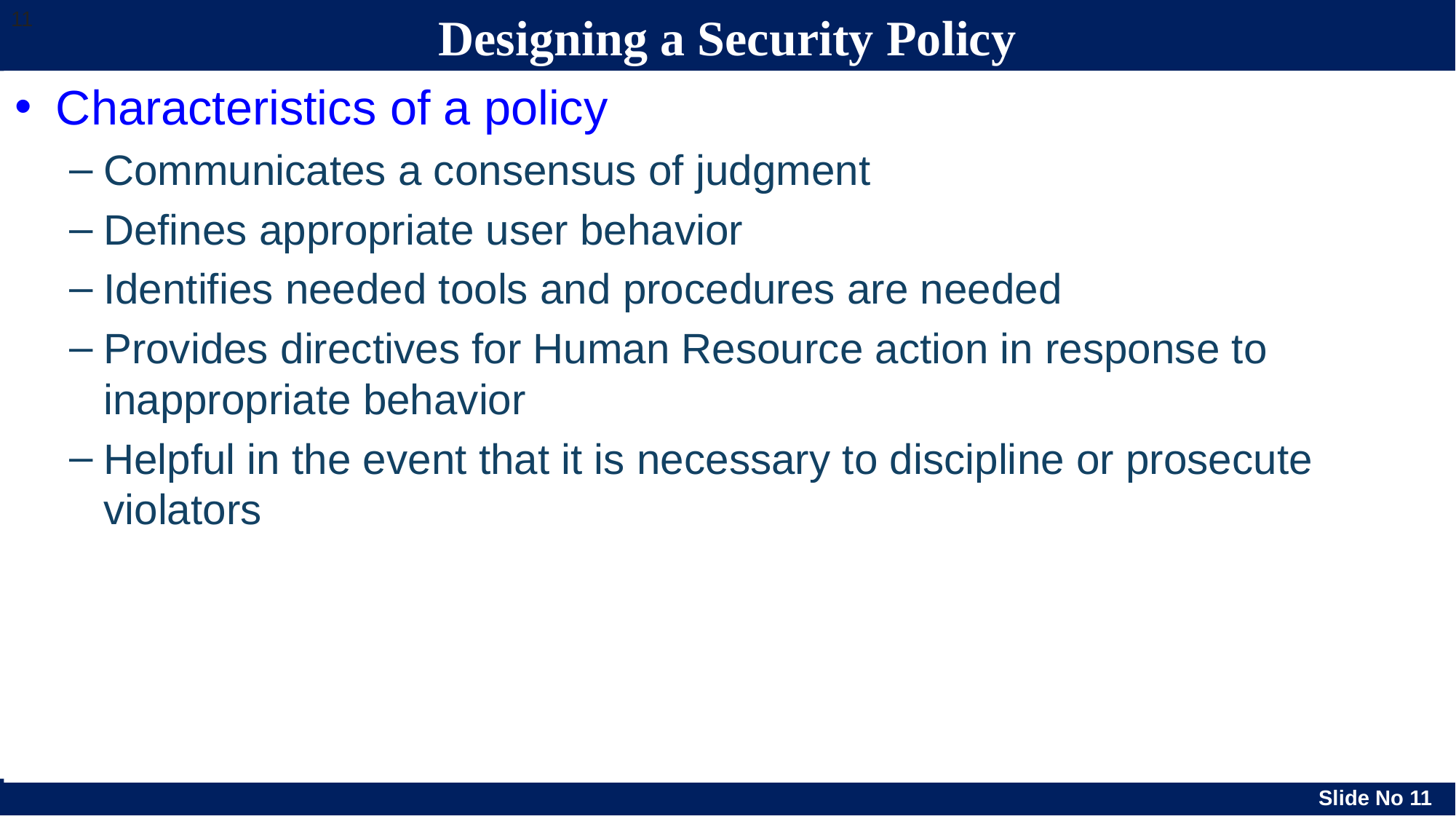

# Designing a Security Policy

11
Characteristics of a policy
Communicates a consensus of judgment
Defines appropriate user behavior
Identifies needed tools and procedures are needed
Provides directives for Human Resource action in response to inappropriate behavior
Helpful in the event that it is necessary to discipline or prosecute violators